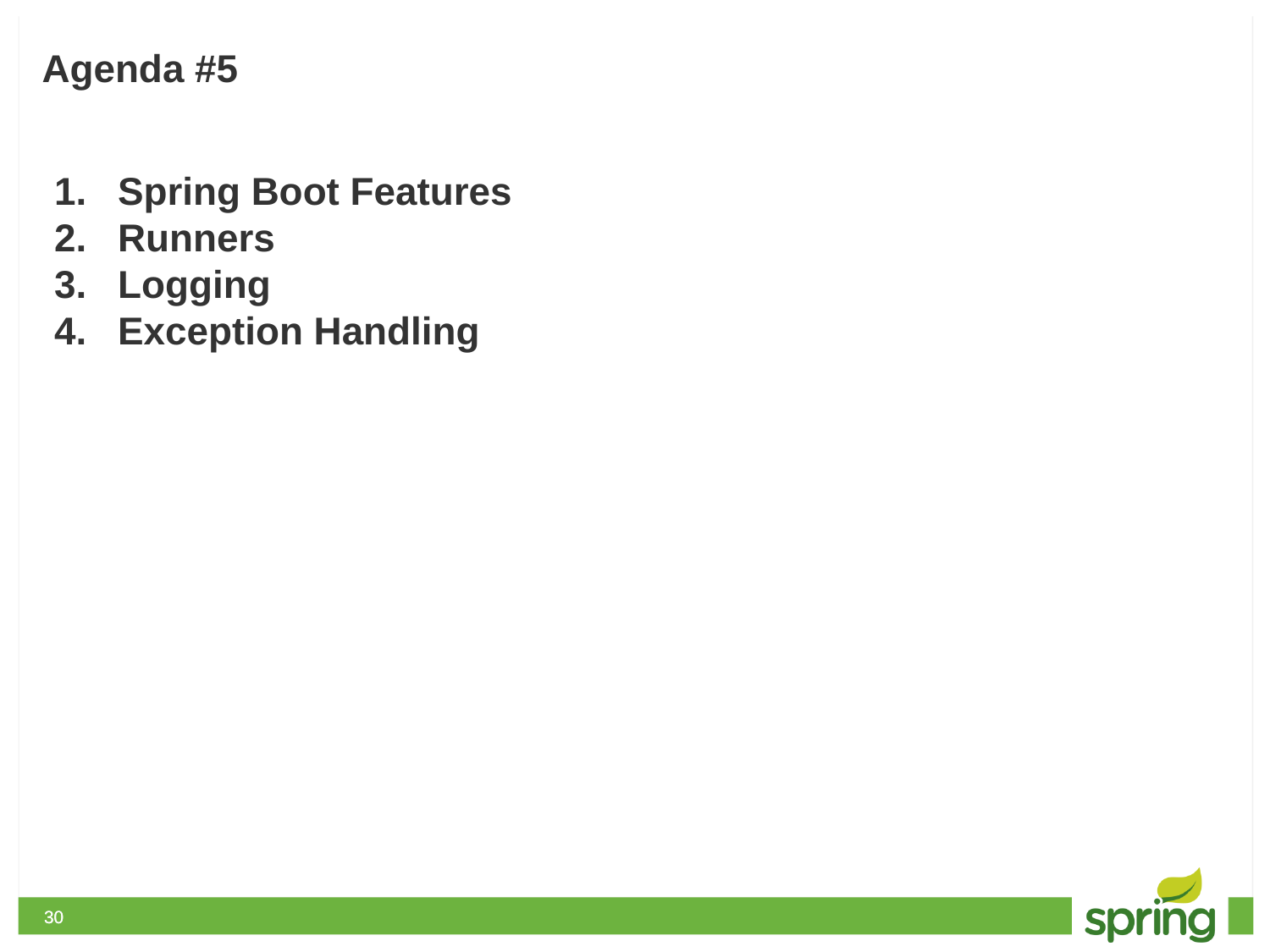

# Agenda #5
Spring Boot Features
Runners
Logging
Exception Handling